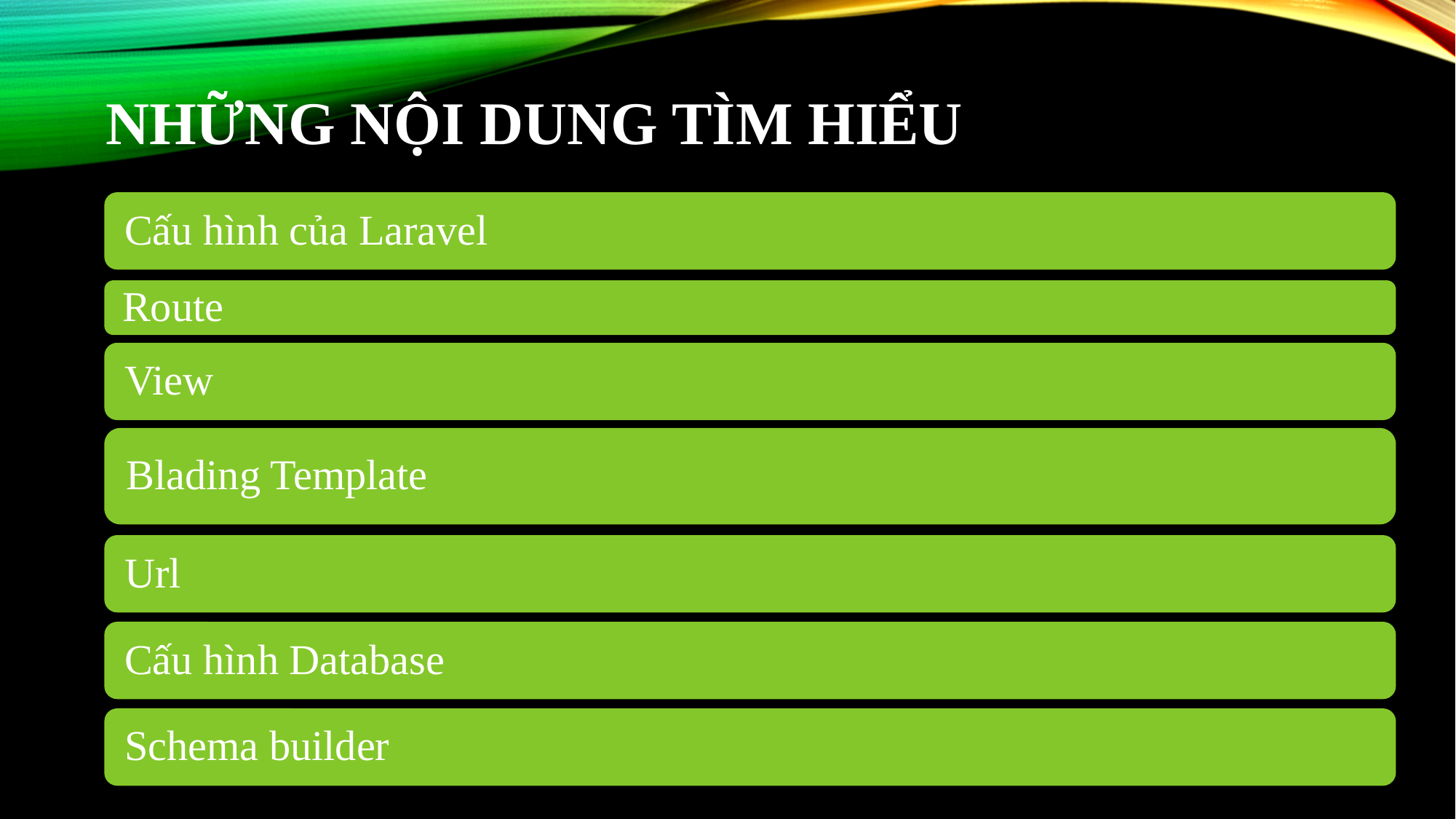

# Những nội dung tìm hiểu
Cấu hình của Laravel
Route
View
Blading Template
Url
Cấu hình Database
Schema builder